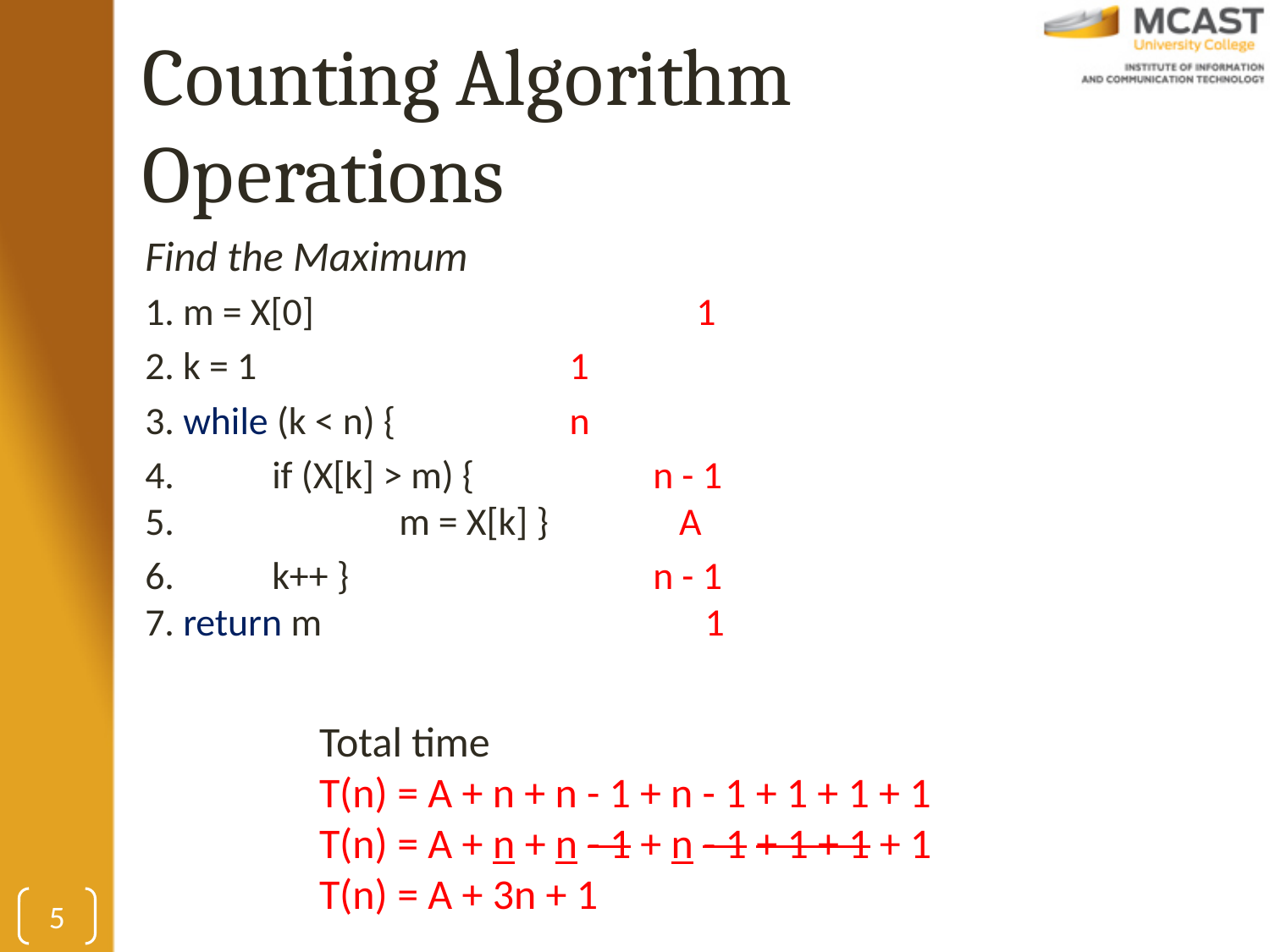

# Counting Algorithm Operations
Find the Maximum
1. m = X[0]			     1
2. k = 1			     1
3. while (k < n) {		     n
4.	if (X[k] > m) {		n - 1
5.		m = X[k] }               A
6.	k++ }			n - 1
7. return m			      1

Total time
T(n) = A + n + n - 1 + n - 1 + 1 + 1 + 1
T(n) = A + n + n - 1 + n - 1 + 1 + 1 + 1
T(n) = A + 3n + 1
5